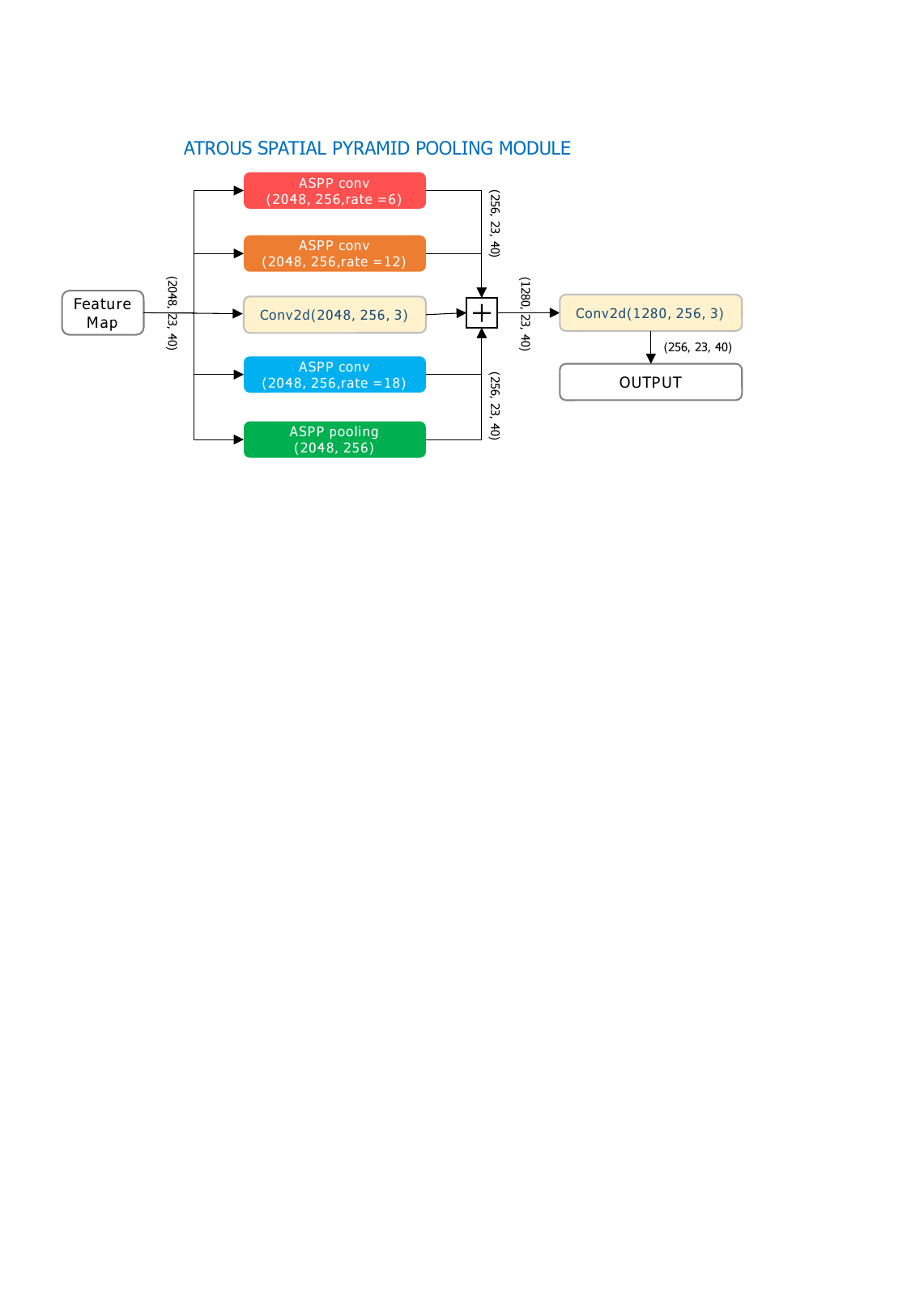

ATROUS SPATIAL PYRAMID POOLING MODULE
ASPP conv
(2048, 256,rate =6)
(256, 23, 40)
ASPP conv
(2048, 256,rate =12)
Feature Map
Conv2d(1280, 256, 3)
Conv2d(2048, 256, 3)

(2048, 23, 40)

(1280, 23, 40)
(256, 23, 40)
ASPP conv
(2048, 256,rate =18)
OUTPUT
(256, 23, 40)
ASPP pooling
(2048, 256)